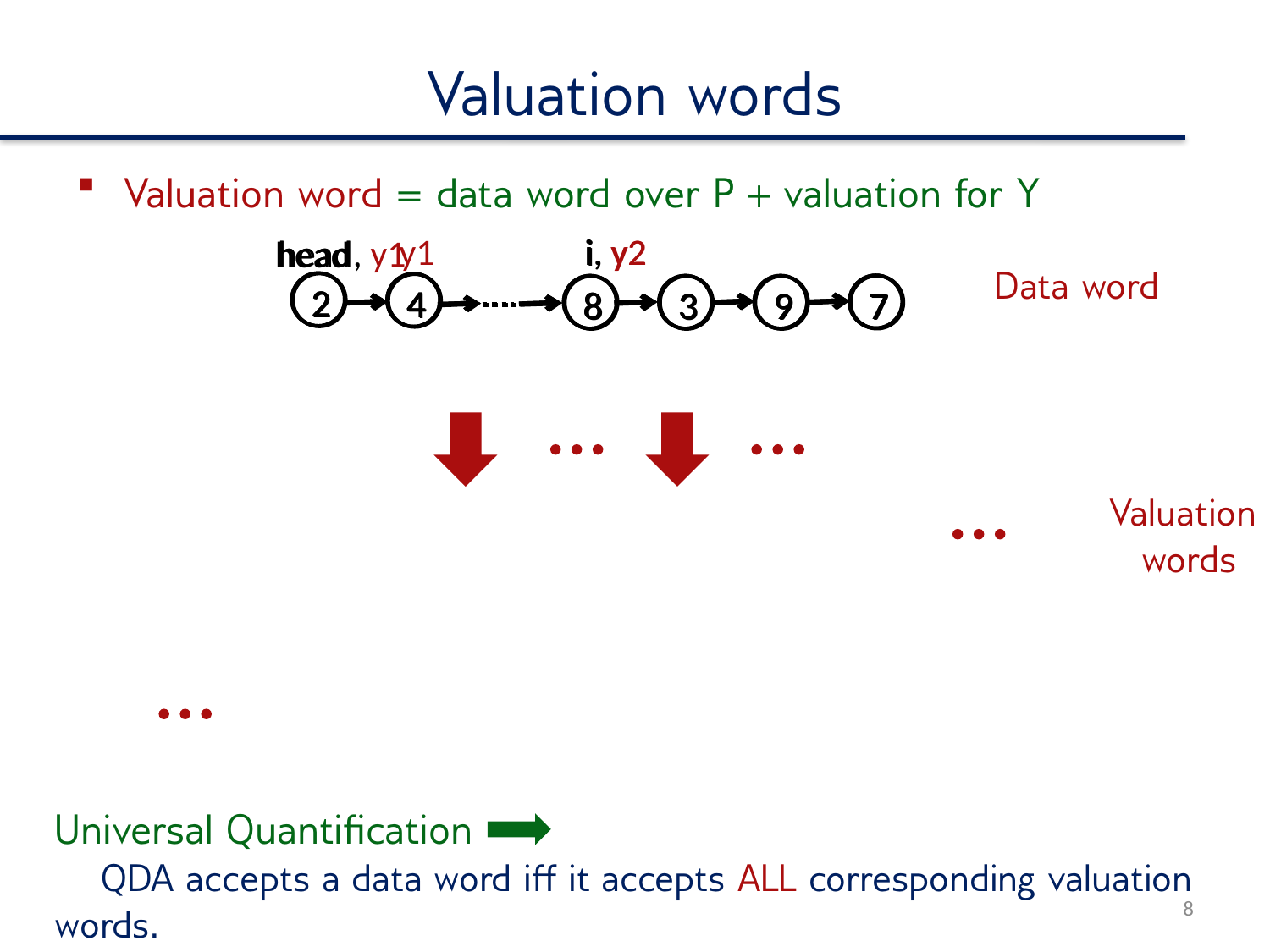

# Valuation words
Valuation word = data word over P + valuation for Y
i, y2
head, y1
2

4

8

3

9

7

i, y2
head
2

4

8

3

9

7

y1
i
head
2

4

8

3

9

7

Data word

Valuation
words

Universal Quantification
    QDA accepts a data word iff it accepts ALL corresponding valuation words.

8